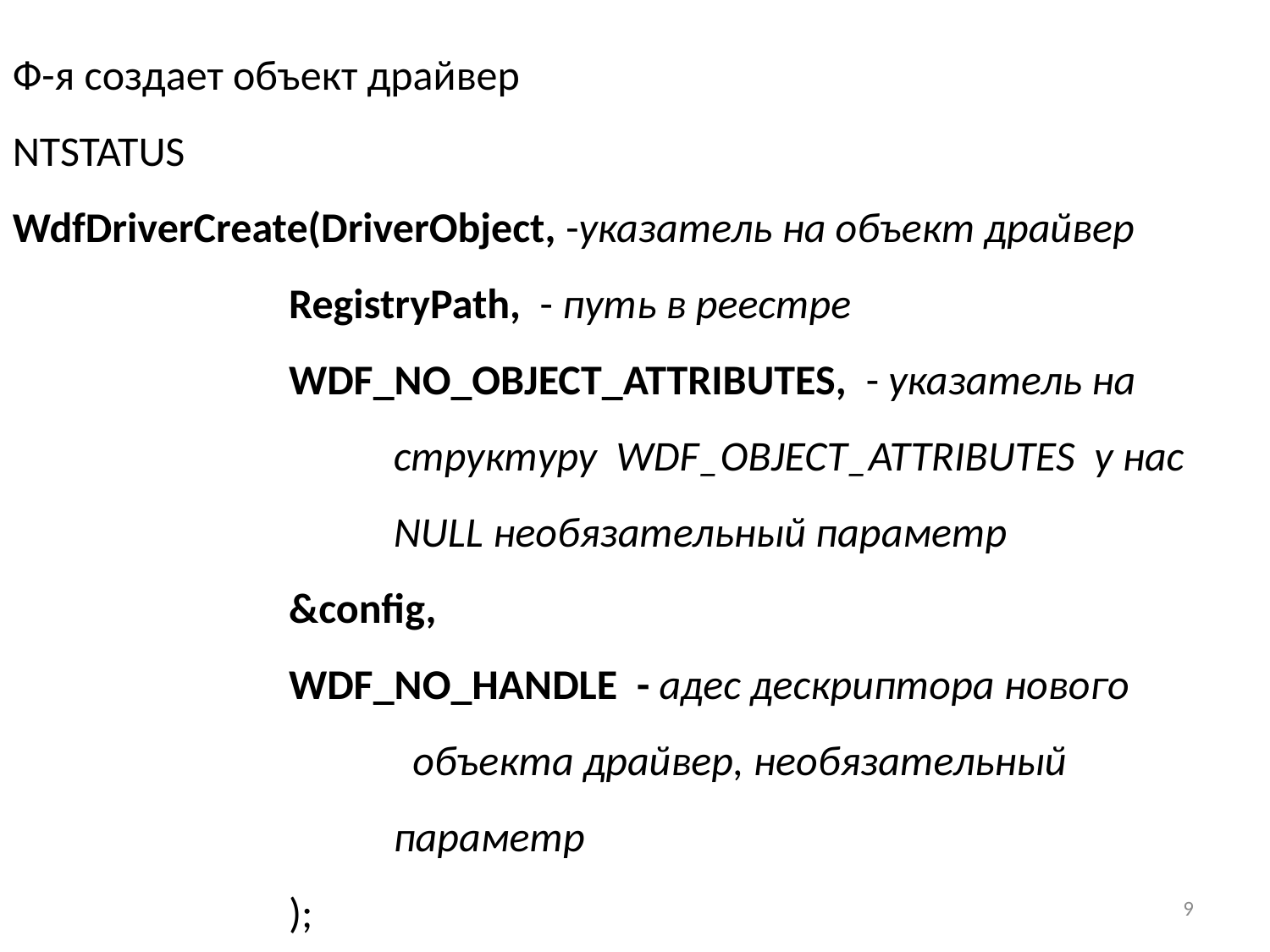

Ф-я создает объект драйвер
NTSTATUS
WdfDriverCreate(DriverObject, -указатель на объект драйвер
                             RegistryPath,  - путь в реестре
                             WDF_NO_OBJECT_ATTRIBUTES,  - указатель на 				структуру  WDF_OBJECT_ATTRIBUTES  у нас   			NULL необязательный параметр
                             &config,
                             WDF_NO_HANDLE  - адес дескриптора нового 				  объекта драйвер, необязательный 				параметр
                             );
9